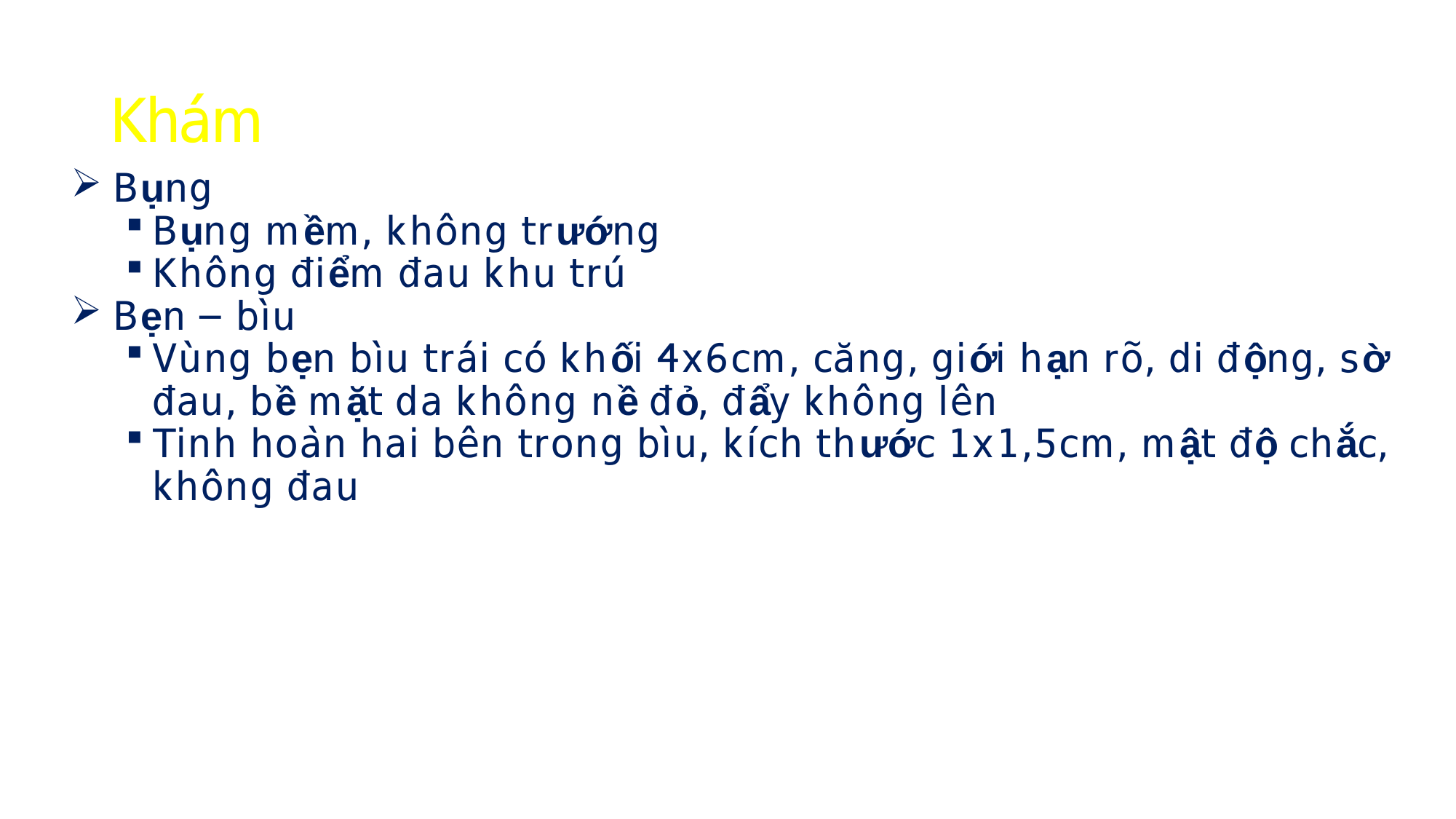

# Khám
 Bụng
Bụng mềm, không trướng
Không điểm đau khu trú
 Bẹn – bìu
Vùng bẹn bìu trái có khối 4x6cm, căng, giới hạn rõ, di động, sờ đau, bề mặt da không nề đỏ, đẩy không lên
Tinh hoàn hai bên trong bìu, kích thước 1x1,5cm, mật độ chắc, không đau